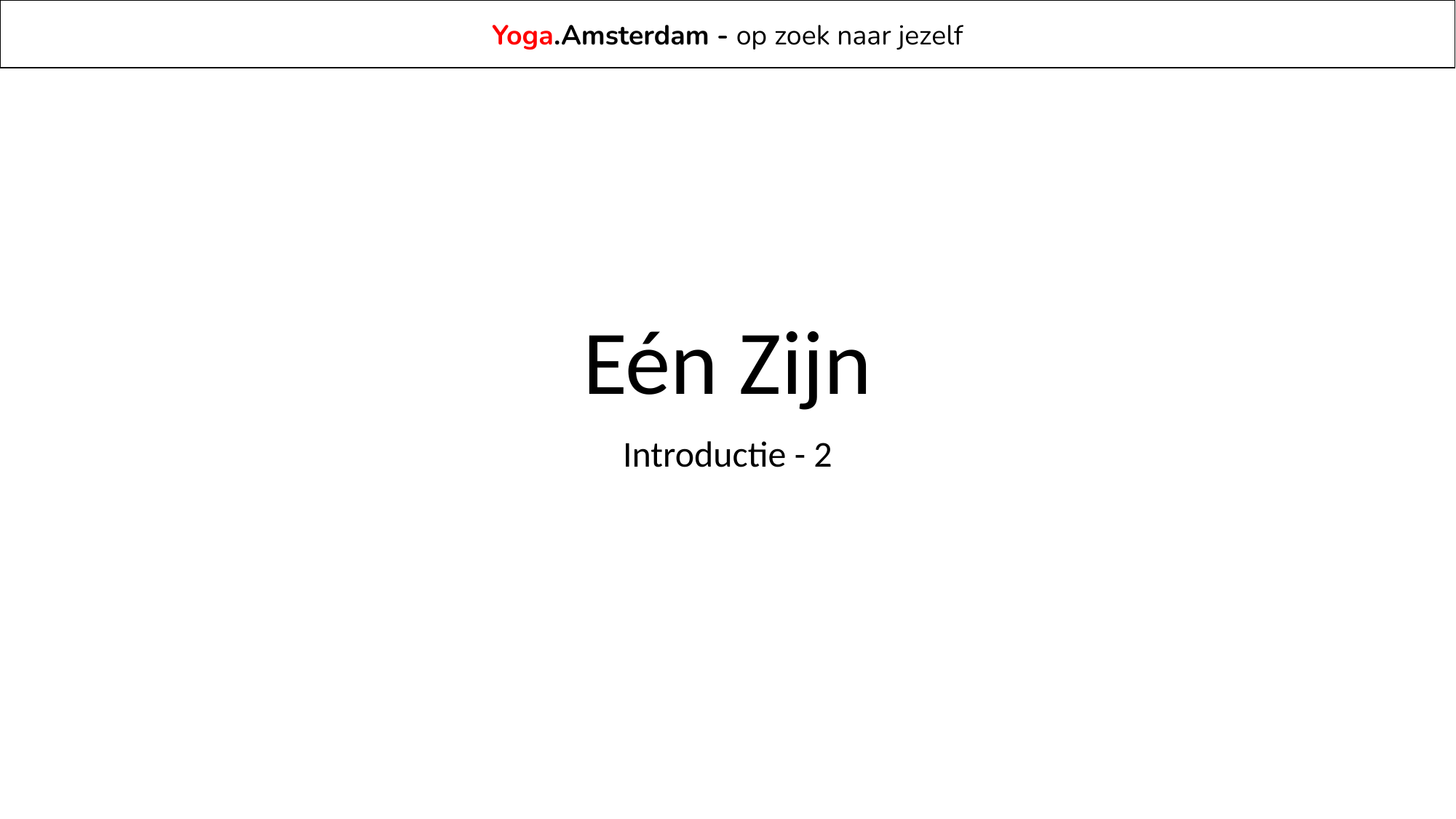

Yoga.Amsterdam - op zoek naar jezelf
# Eén Zijn
Introductie - 2